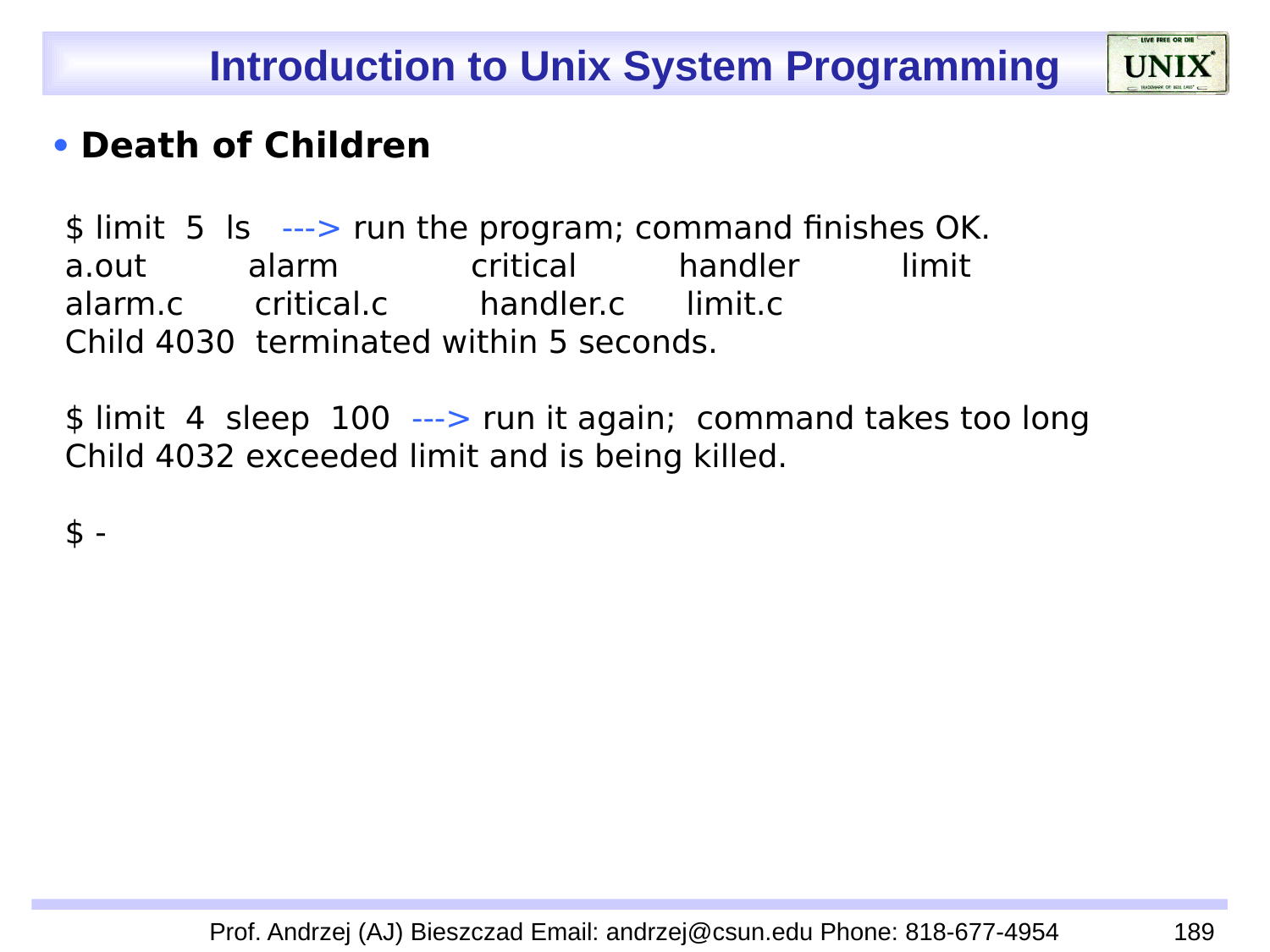

• Death of Children

 $ limit  5  ls   ---> run the program; command finishes OK.
 a.out          alarm             critical          handler          limit
 alarm.c       critical.c         handler.c      limit.c
 Child 4030  terminated within 5 seconds.

 $ limit  4  sleep  100  ---> run it again;  command takes too long
 Child 4032 exceeded limit and is being killed.

 $ -
Prof. Andrzej (AJ) Bieszczad Email: andrzej@csun.edu Phone: 818-677-4954
189